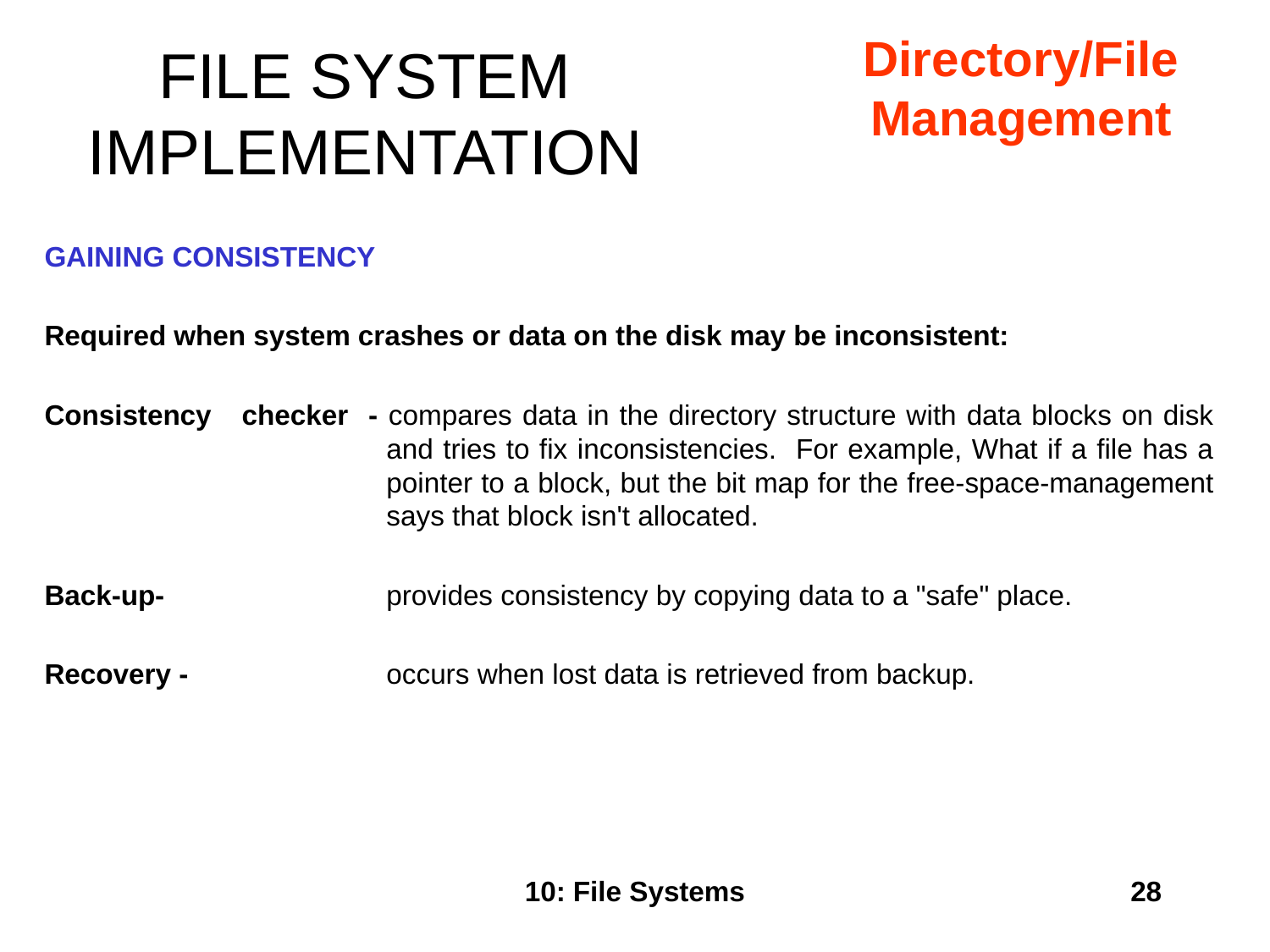

Directory/File
Management
# FILE SYSTEM IMPLEMENTATION
GAINING CONSISTENCY

Required when system crashes or data on the disk may be inconsistent:

Consistency   checker  - compares data in the directory structure with data blocks on disk and tries to fix inconsistencies.  For example, What if a file has a pointer to a block, but the bit map for the free-space-management says that block isn't allocated.

Back-up- 	provides consistency by copying data to a "safe" place.

Recovery - 	occurs when lost data is retrieved from backup.
10: File Systems
28